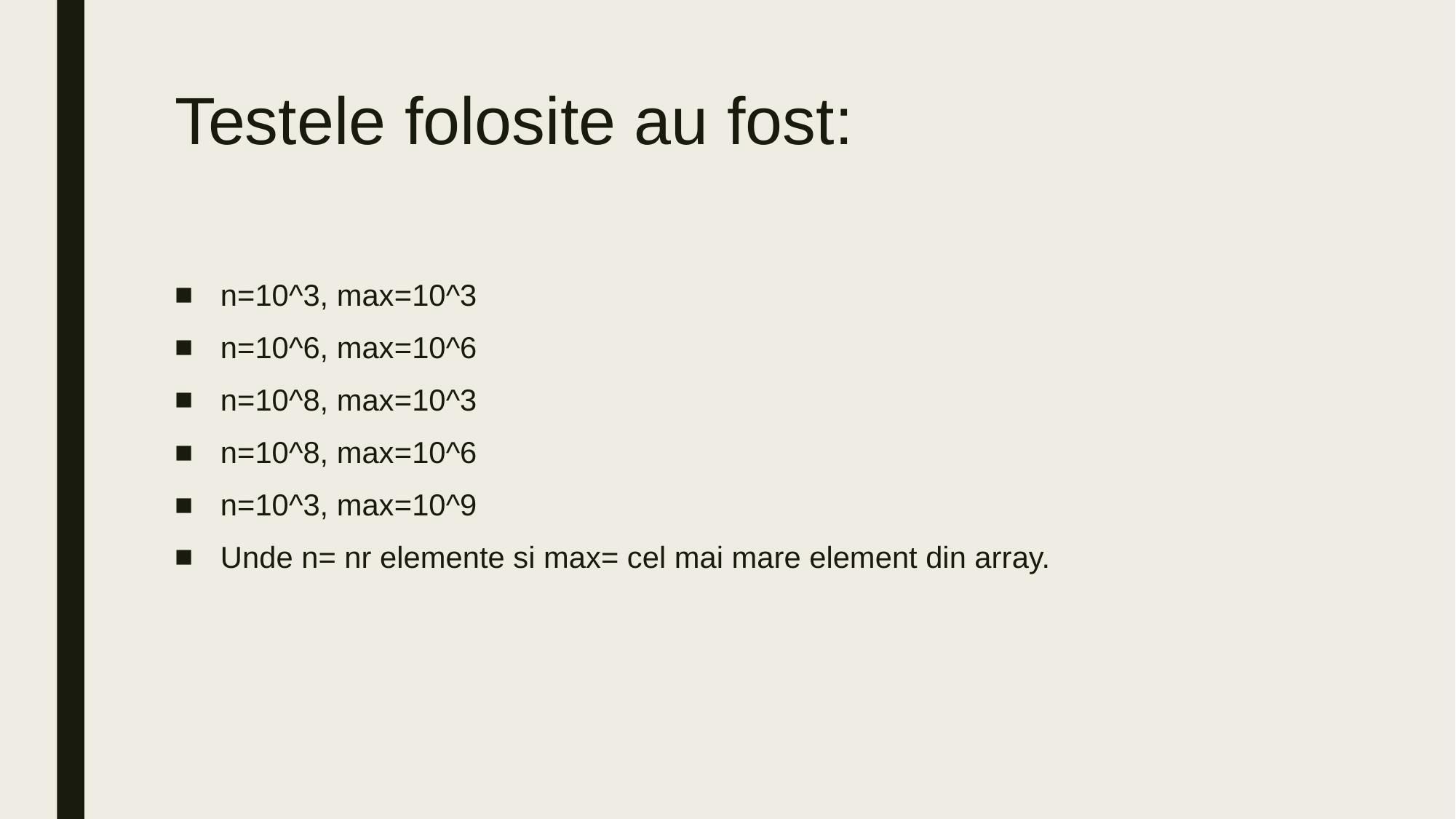

# Testele folosite au fost:
n=10^3, max=10^3
n=10^6, max=10^6
n=10^8, max=10^3
n=10^8, max=10^6
n=10^3, max=10^9
Unde n= nr elemente si max= cel mai mare element din array.